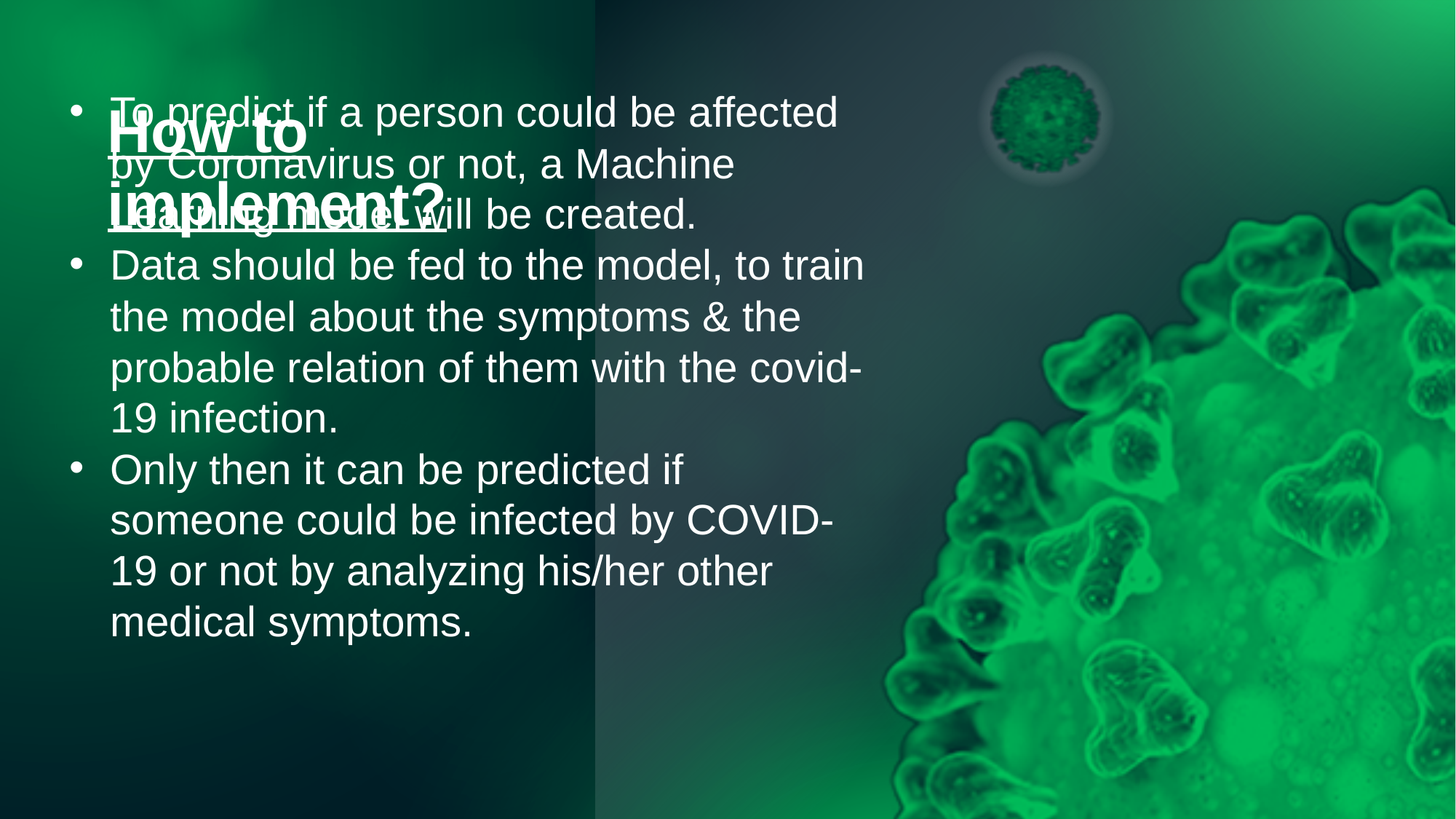

# How to implement?
To predict if a person could be affected by Coronavirus or not, a Machine Learning model will be created.
Data should be fed to the model, to train the model about the symptoms & the probable relation of them with the covid-19 infection.
Only then it can be predicted if someone could be infected by COVID-19 or not by analyzing his/her other medical symptoms.